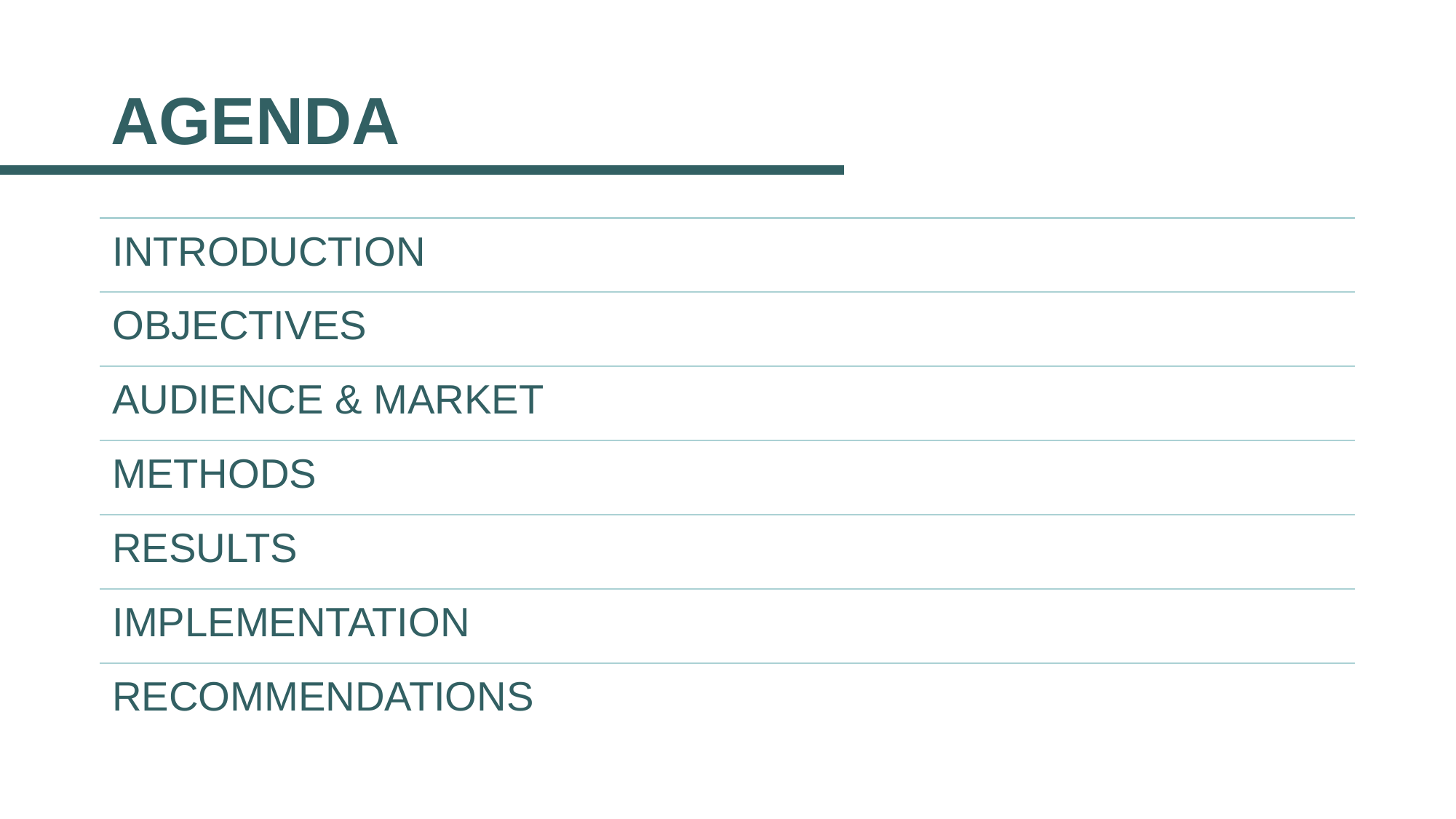

# AGENDA

INTRODUCTION

OBJECTIVES

AUDIENCE & MARKET

METHODS

RESULTS

IMPLEMENTATION

RECOMMENDATIONS